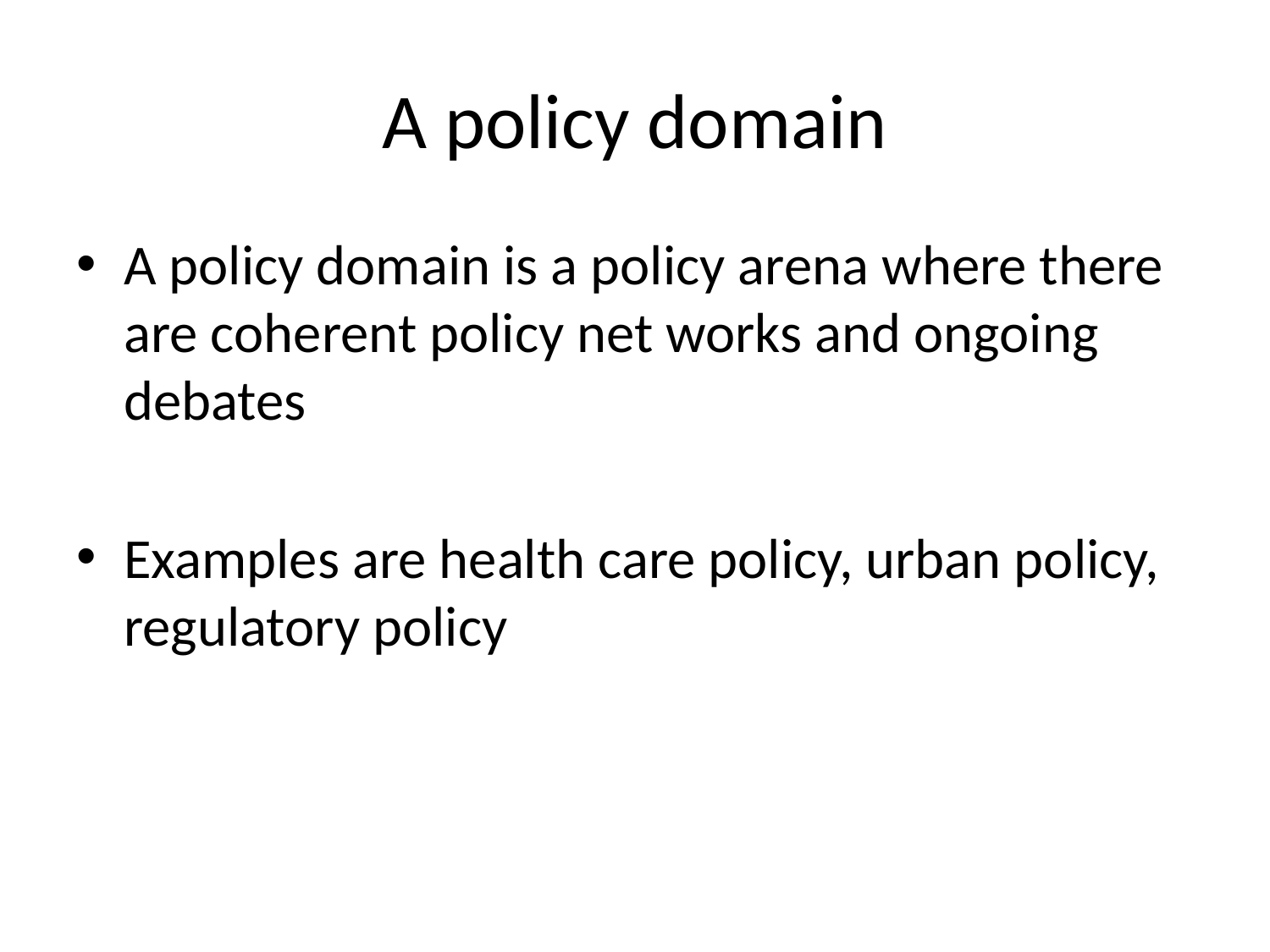

# A policy domain
A policy domain is a policy arena where there are coherent policy net works and ongoing debates

Examples are health care policy, urban policy, regulatory policy